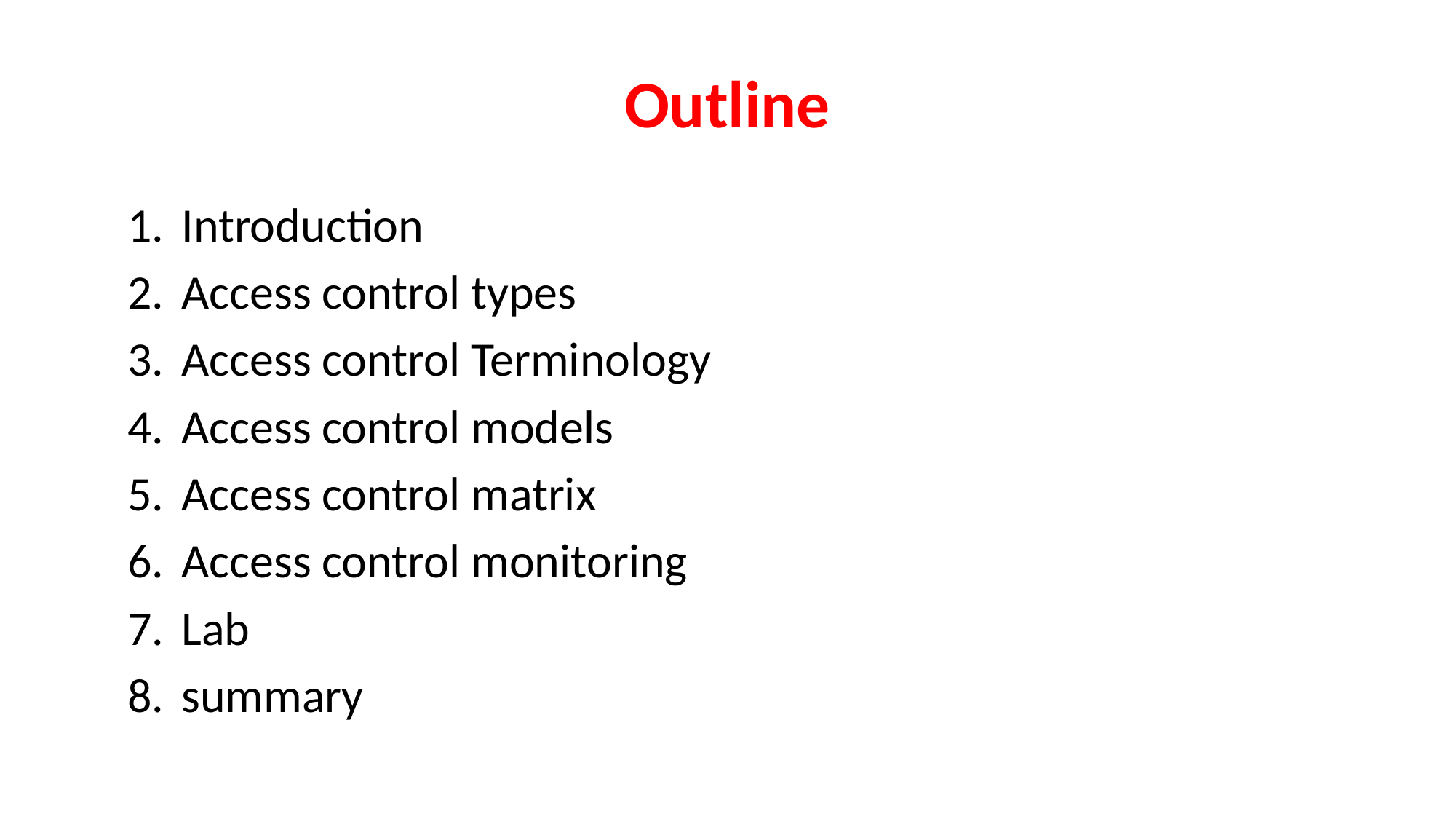

# Outline
Introduction
Access control types
Access control Terminology
Access control models
Access control matrix
Access control monitoring
Lab
summary